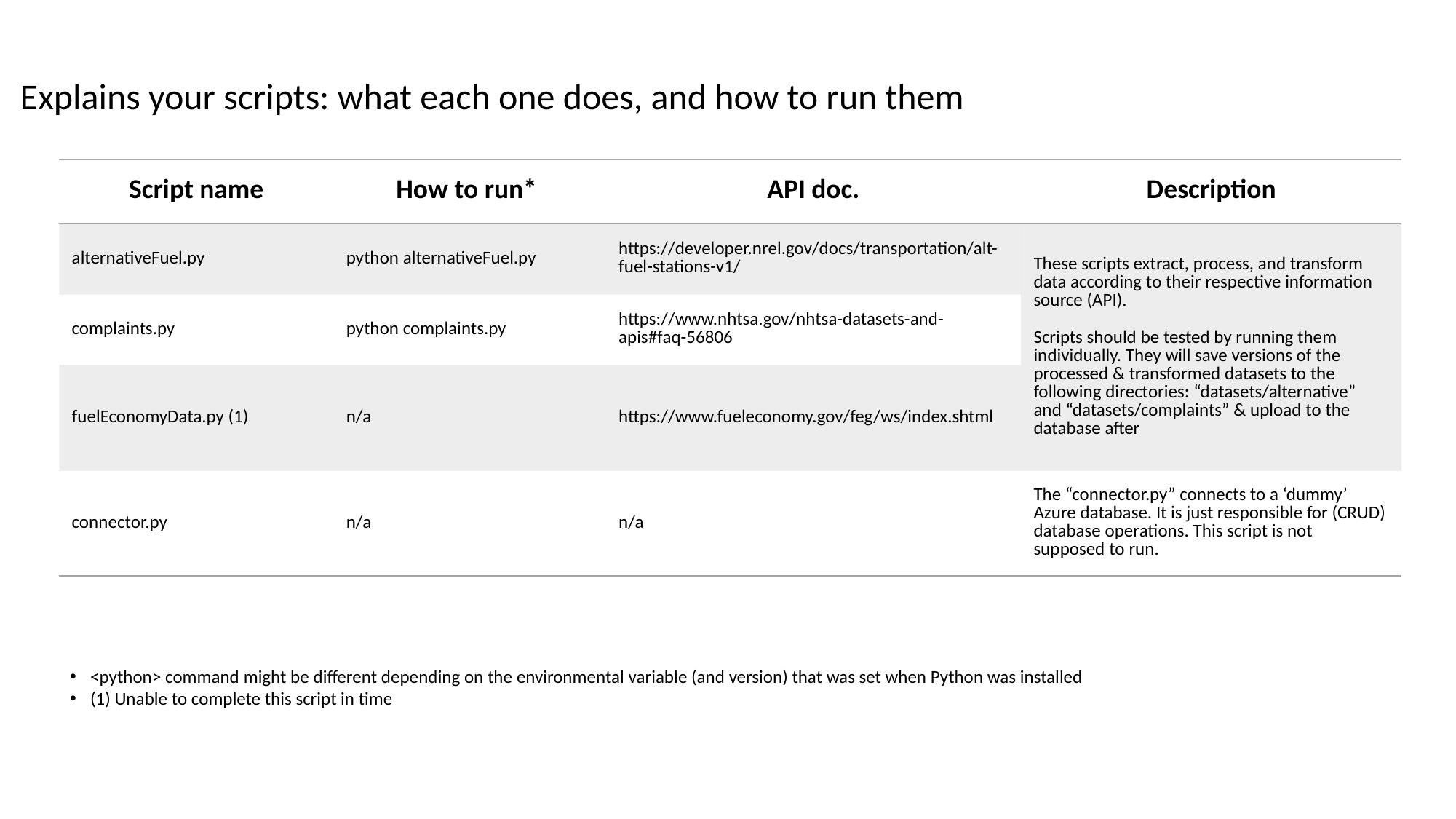

Explains your scripts: what each one does, and how to run them
| Script name | How to run\* | API doc. | Description |
| --- | --- | --- | --- |
| alternativeFuel.py | python alternativeFuel.py | https://developer.nrel.gov/docs/transportation/alt-fuel-stations-v1/ | These scripts extract, process, and transform data according to their respective information source (API). Scripts should be tested by running them individually. They will save versions of the processed & transformed datasets to the following directories: “datasets/alternative” and “datasets/complaints” & upload to the database after |
| complaints.py | python complaints.py | https://www.nhtsa.gov/nhtsa-datasets-and-apis#faq-56806 |  |
| fuelEconomyData.py (1) | n/a | https://www.fueleconomy.gov/feg/ws/index.shtml |  |
| connector.py | n/a | n/a | The “connector.py” connects to a ‘dummy’ Azure database. It is just responsible for (CRUD) database operations. This script is not supposed to run. |
<python> command might be different depending on the environmental variable (and version) that was set when Python was installed
(1) Unable to complete this script in time